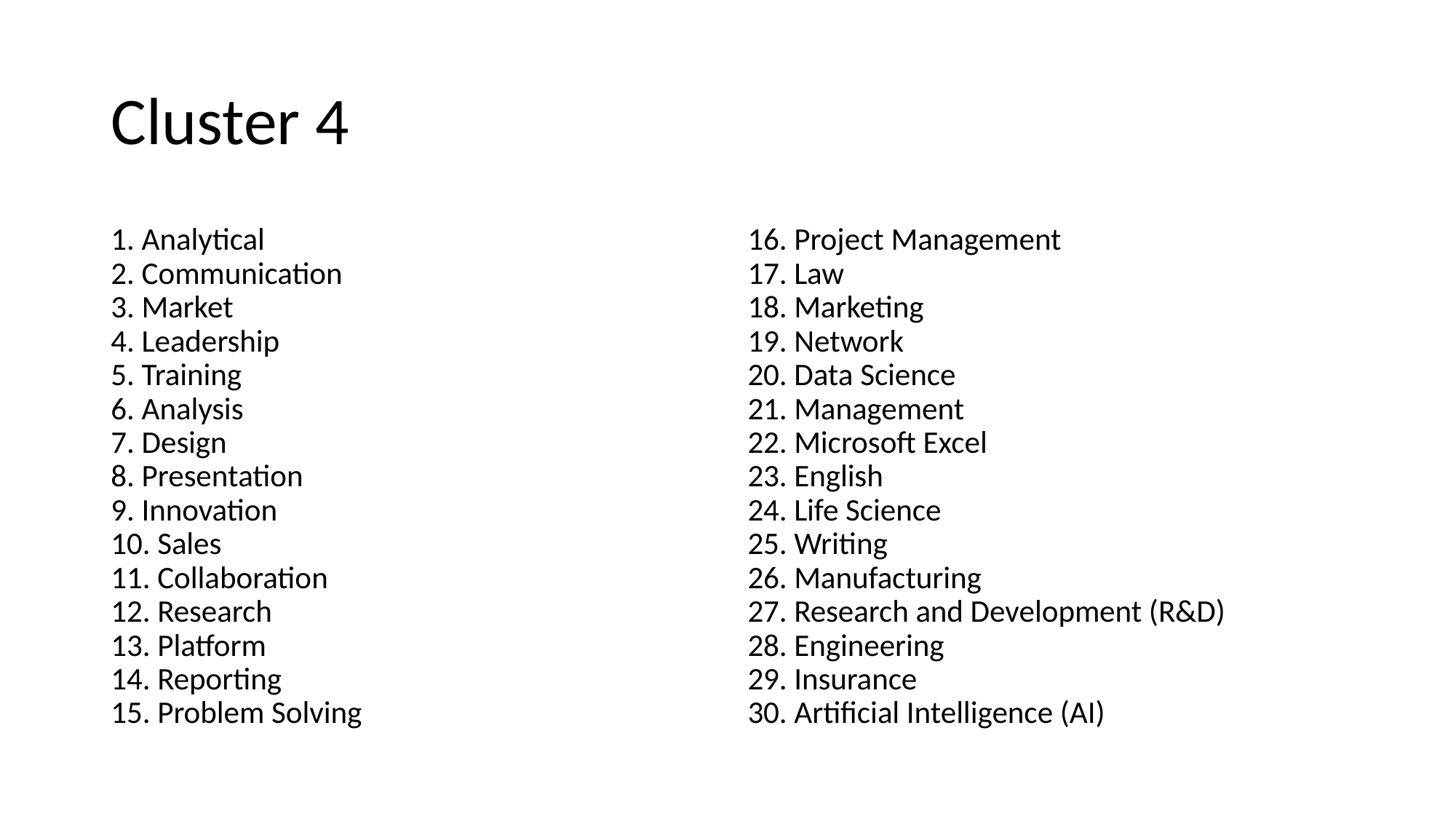

# Cluster 4
1. Analytical
2. Communication
3. Market
4. Leadership
5. Training
6. Analysis
7. Design
8. Presentation
9. Innovation
10. Sales
11. Collaboration
12. Research
13. Platform
14. Reporting
15. Problem Solving
16. Project Management
17. Law
18. Marketing
19. Network
20. Data Science
21. Management
22. Microsoft Excel
23. English
24. Life Science
25. Writing
26. Manufacturing
27. Research and Development (R&D)
28. Engineering
29. Insurance
30. Artificial Intelligence (AI)